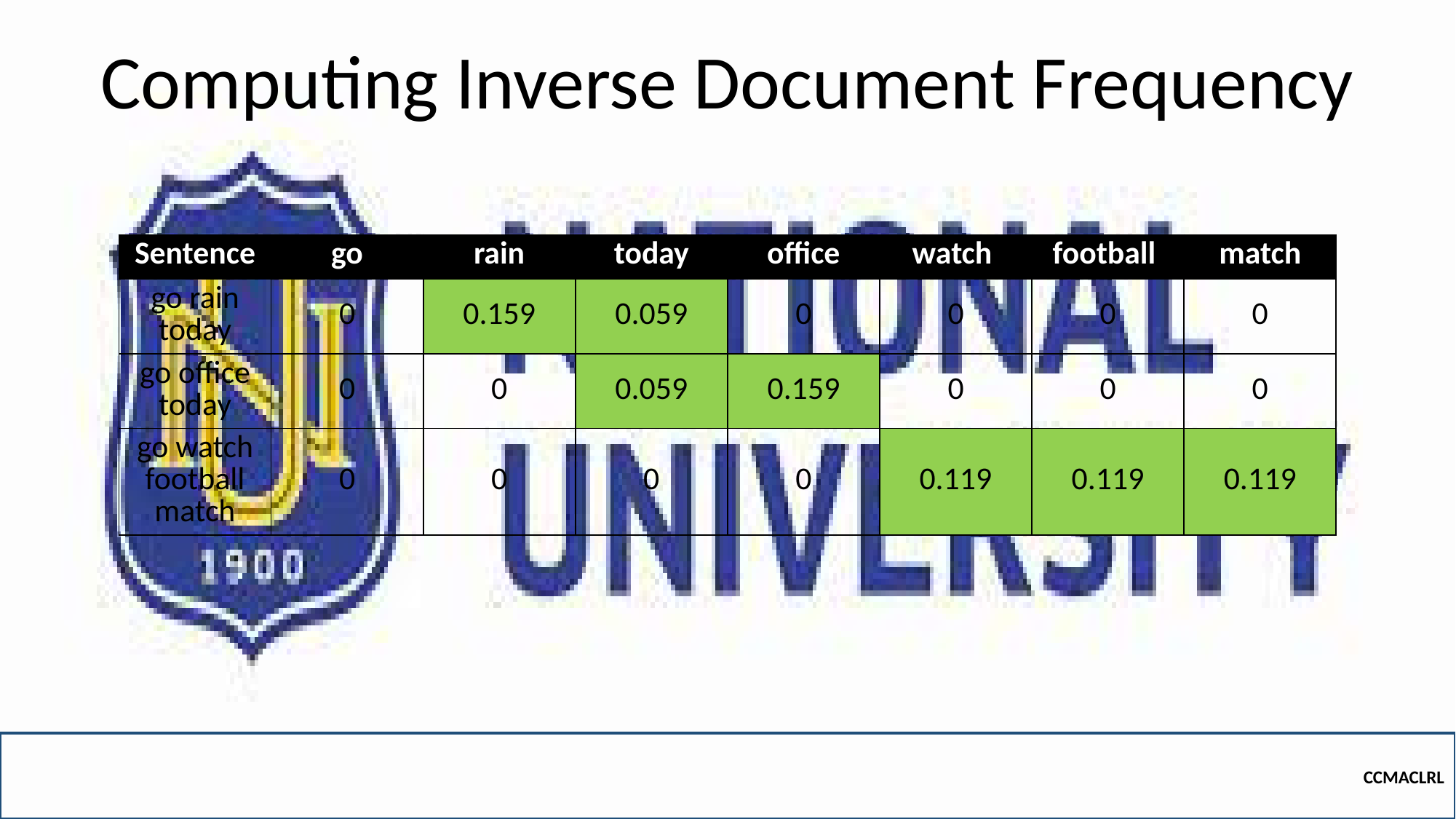

# Computing Inverse Document Frequency
| Sentence | go | rain | today | office | watch | football | match |
| --- | --- | --- | --- | --- | --- | --- | --- |
| go rain today | 0 | 0.159 | 0.059 | 0 | 0 | 0 | 0 |
| go office today | 0 | 0 | 0.059 | 0.159 | 0 | 0 | 0 |
| go watch football match | 0 | 0 | 0 | 0 | 0.119 | 0.119 | 0.119 |
CCMACLRL